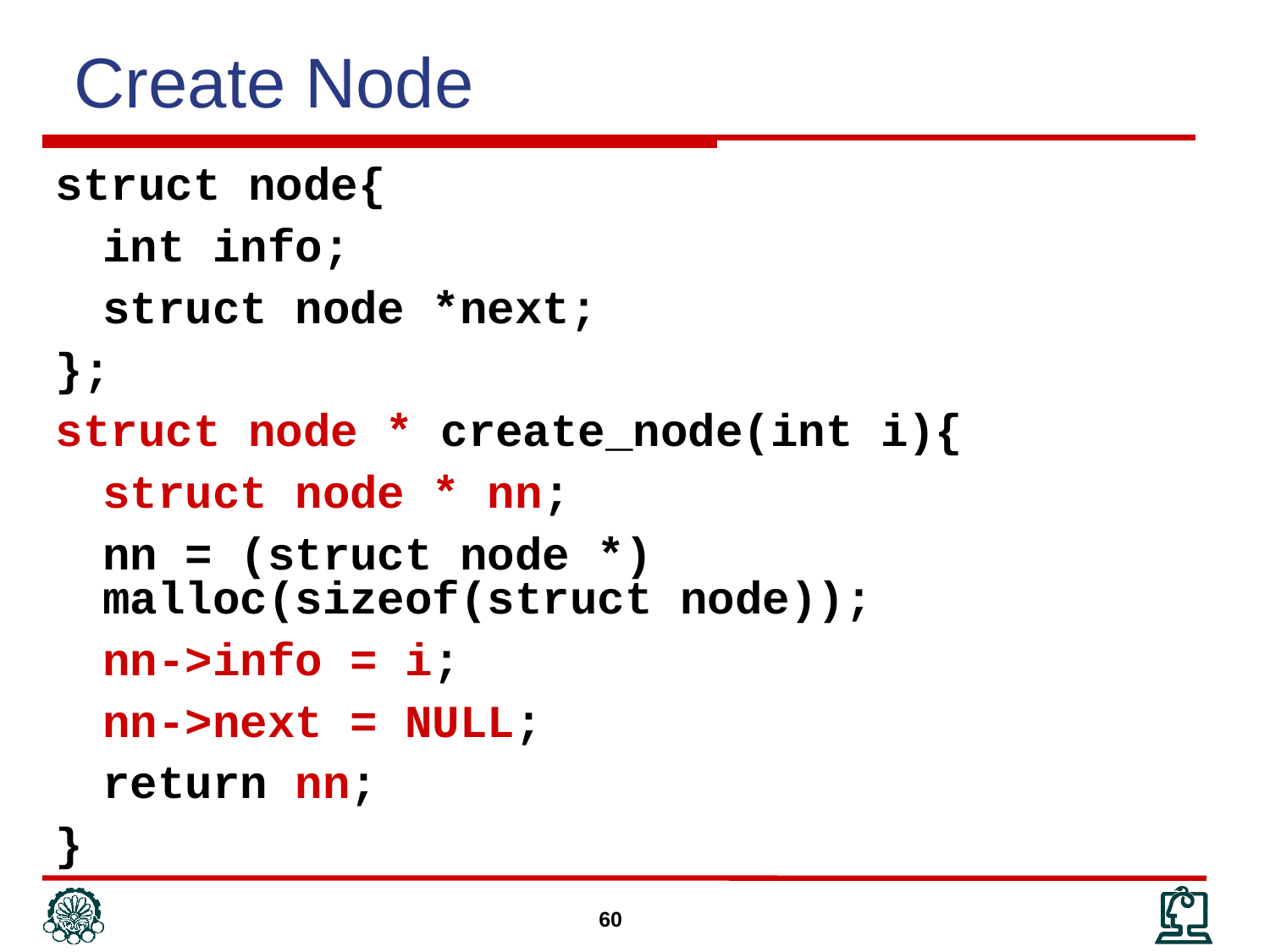

Create Node
struct node{
	int info;
	struct node *next;
};
struct node * create_node(int i){
	struct node * nn;
	nn = (struct node *) malloc(sizeof(struct node));
	nn->info = i;
	nn->next = NULL;
	return nn;
}
60